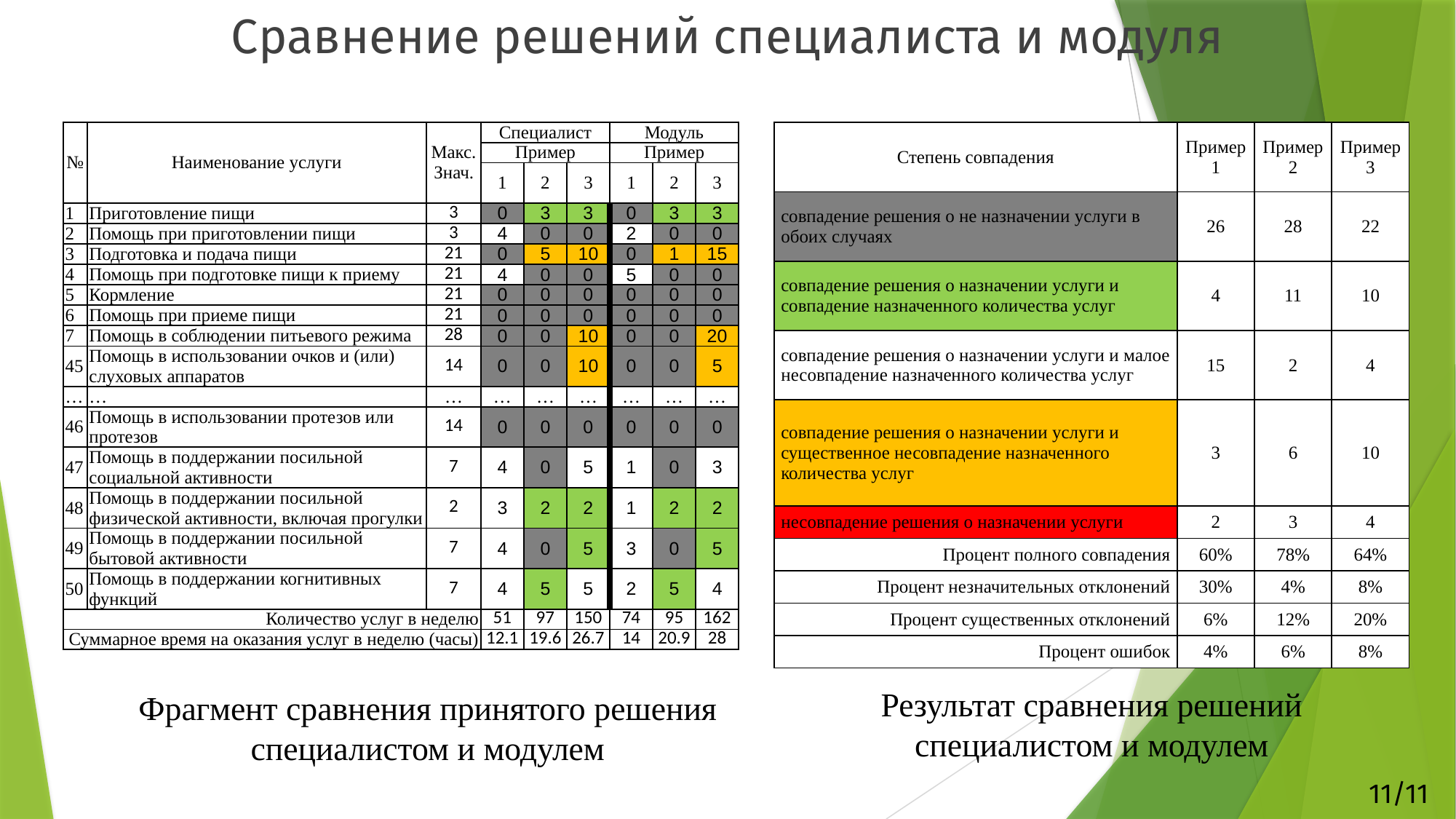

Сравнение решений специалиста и модуля
| № | Наименование услуги | Макс. Знач. | Специалист |  |  | Модуль |  |  |
| --- | --- | --- | --- | --- | --- | --- | --- | --- |
|  |  |  | Пример |  |  | Пример |  |  |
|  |  |  | 1 | 2 | 3 | 1 | 2 | 3 |
| 1 | Приготовление пищи | 3 | 0 | 3 | 3 | 0 | 3 | 3 |
| 2 | Помощь при приготовлении пищи | 3 | 4 | 0 | 0 | 2 | 0 | 0 |
| 3 | Подготовка и подача пищи | 21 | 0 | 5 | 10 | 0 | 1 | 15 |
| 4 | Помощь при подготовке пищи к приему | 21 | 4 | 0 | 0 | 5 | 0 | 0 |
| 5 | Кормление | 21 | 0 | 0 | 0 | 0 | 0 | 0 |
| 6 | Помощь при приеме пищи | 21 | 0 | 0 | 0 | 0 | 0 | 0 |
| 7 | Помощь в соблюдении питьевого режима | 28 | 0 | 0 | 10 | 0 | 0 | 20 |
| 45 | Помощь в использовании очков и (или) слуховых аппаратов | 14 | 0 | 0 | 10 | 0 | 0 | 5 |
| … | … | … | … | … | … | … | … | … |
| 46 | Помощь в использовании протезов или протезов | 14 | 0 | 0 | 0 | 0 | 0 | 0 |
| 47 | Помощь в поддержании посильной социальной активности | 7 | 4 | 0 | 5 | 1 | 0 | 3 |
| 48 | Помощь в поддержании посильной физической активности, включая прогулки | 2 | 3 | 2 | 2 | 1 | 2 | 2 |
| 49 | Помощь в поддержании посильной бытовой активности | 7 | 4 | 0 | 5 | 3 | 0 | 5 |
| 50 | Помощь в поддержании когнитивных функций | 7 | 4 | 5 | 5 | 2 | 5 | 4 |
| Количество услуг в неделю |  |  | 51 | 97 | 150 | 74 | 95 | 162 |
| Суммарное время на оказания услуг в неделю (часы) |  |  | 12.1 | 19.6 | 26.7 | 14 | 20.9 | 28 |
| Степень совпадения | Пример 1 | Пример 2 | Пример 3 |
| --- | --- | --- | --- |
| совпадение решения о не назначении услуги в обоих случаях | 26 | 28 | 22 |
| совпадение решения о назначении услуги и совпадение назначенного количества услуг | 4 | 11 | 10 |
| совпадение решения о назначении услуги и малое несовпадение назначенного количества услуг | 15 | 2 | 4 |
| совпадение решения о назначении услуги и существенное несовпадение назначенного количества услуг | 3 | 6 | 10 |
| несовпадение решения о назначении услуги | 2 | 3 | 4 |
| Процент полного совпадения | 60% | 78% | 64% |
| Процент незначительных отклонений | 30% | 4% | 8% |
| Процент существенных отклонений | 6% | 12% | 20% |
| Процент ошибок | 4% | 6% | 8% |

Результат сравнения решений специалистом и модулем
Фрагмент сравнения принятого решения специалистом и модулем
11/11